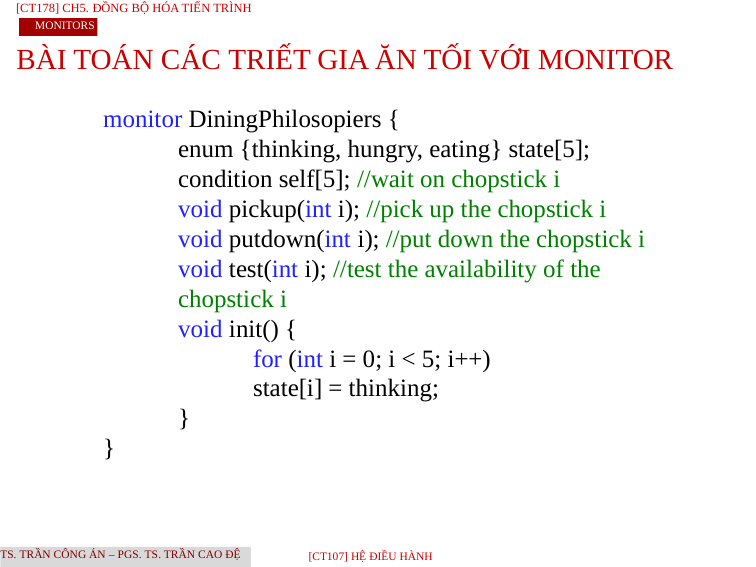

[CT178] Ch5. Đồng Bộ Hóa Tiến Trình
Monitors
BÀI TOÁN CÁC TRIẾT GIA ĂN TỐI VỚI MONITOR
monitor DiningPhilosopiers {
enum {thinking, hungry, eating} state[5];
condition self[5]; //wait on chopstick i
void pickup(int i); //pick up the chopstick i
void putdown(int i); //put down the chopstick i
void test(int i); //test the availability of the chopstick i
void init() {
for (int i = 0; i < 5; i++)
state[i] = thinking;
}
}
TS. Trần Công Án – PGS. TS. Trần Cao Đệ
[CT107] HỆ điều hành